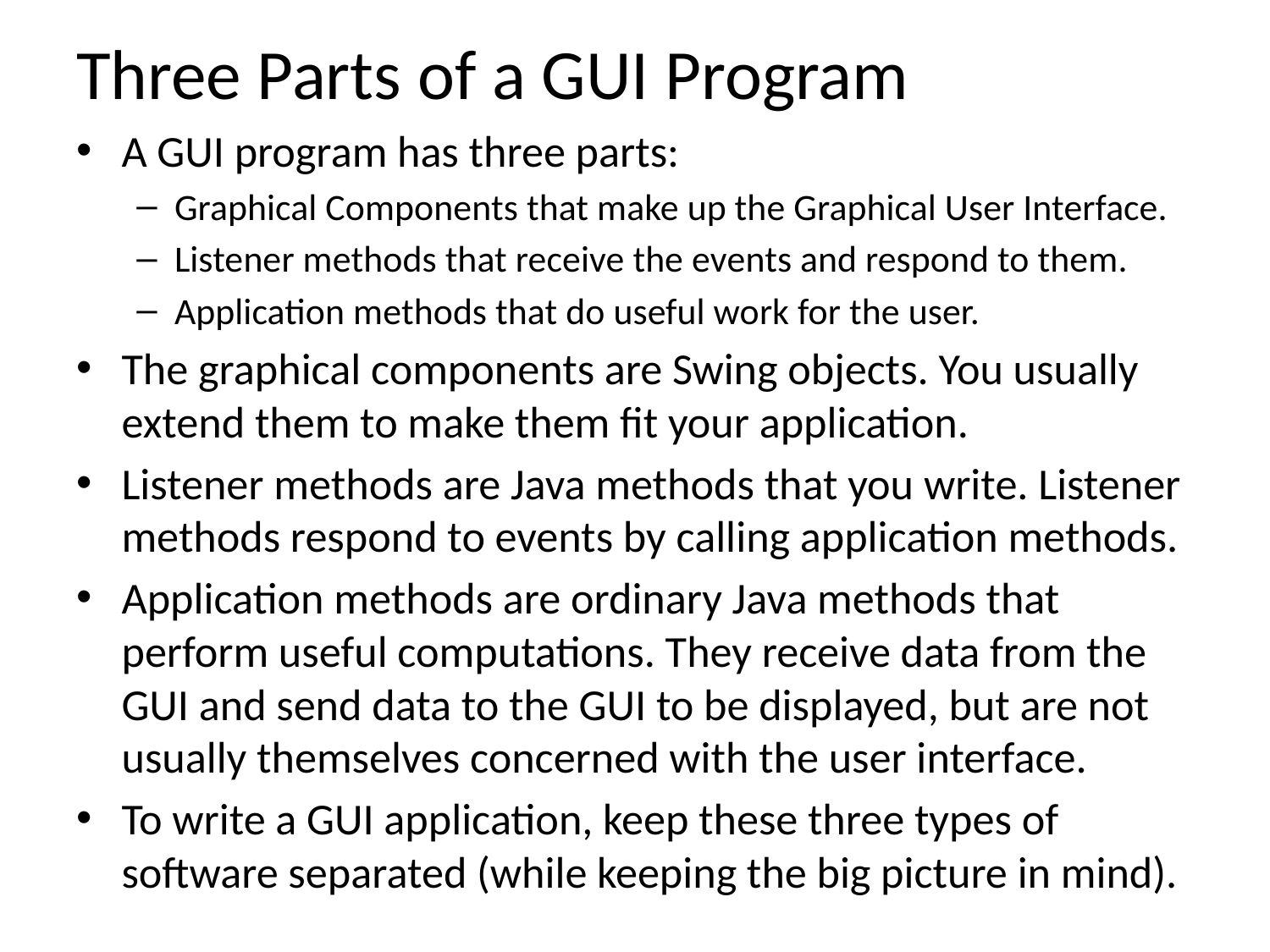

# Three Parts of a GUI Program
A GUI program has three parts:
Graphical Components that make up the Graphical User Interface.
Listener methods that receive the events and respond to them.
Application methods that do useful work for the user.
The graphical components are Swing objects. You usually extend them to make them fit your application.
Listener methods are Java methods that you write. Listener methods respond to events by calling application methods.
Application methods are ordinary Java methods that perform useful computations. They receive data from the GUI and send data to the GUI to be displayed, but are not usually themselves concerned with the user interface.
To write a GUI application, keep these three types of software separated (while keeping the big picture in mind).